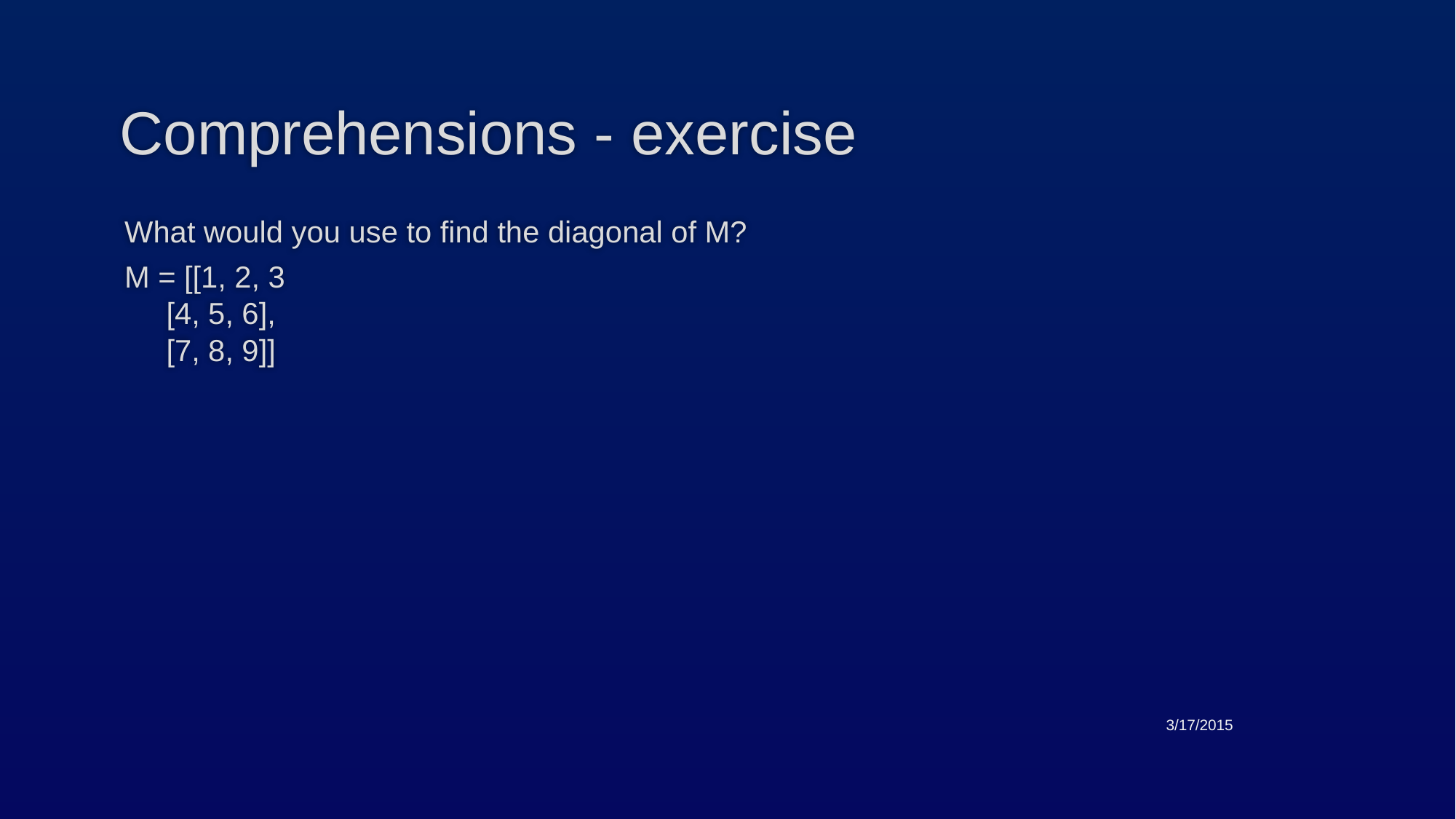

# Comprehensions - exercise
What would you use to find the diagonal of M?
M = [[1, 2, 3
     [4, 5, 6],
     [7, 8, 9]]

3/17/2015